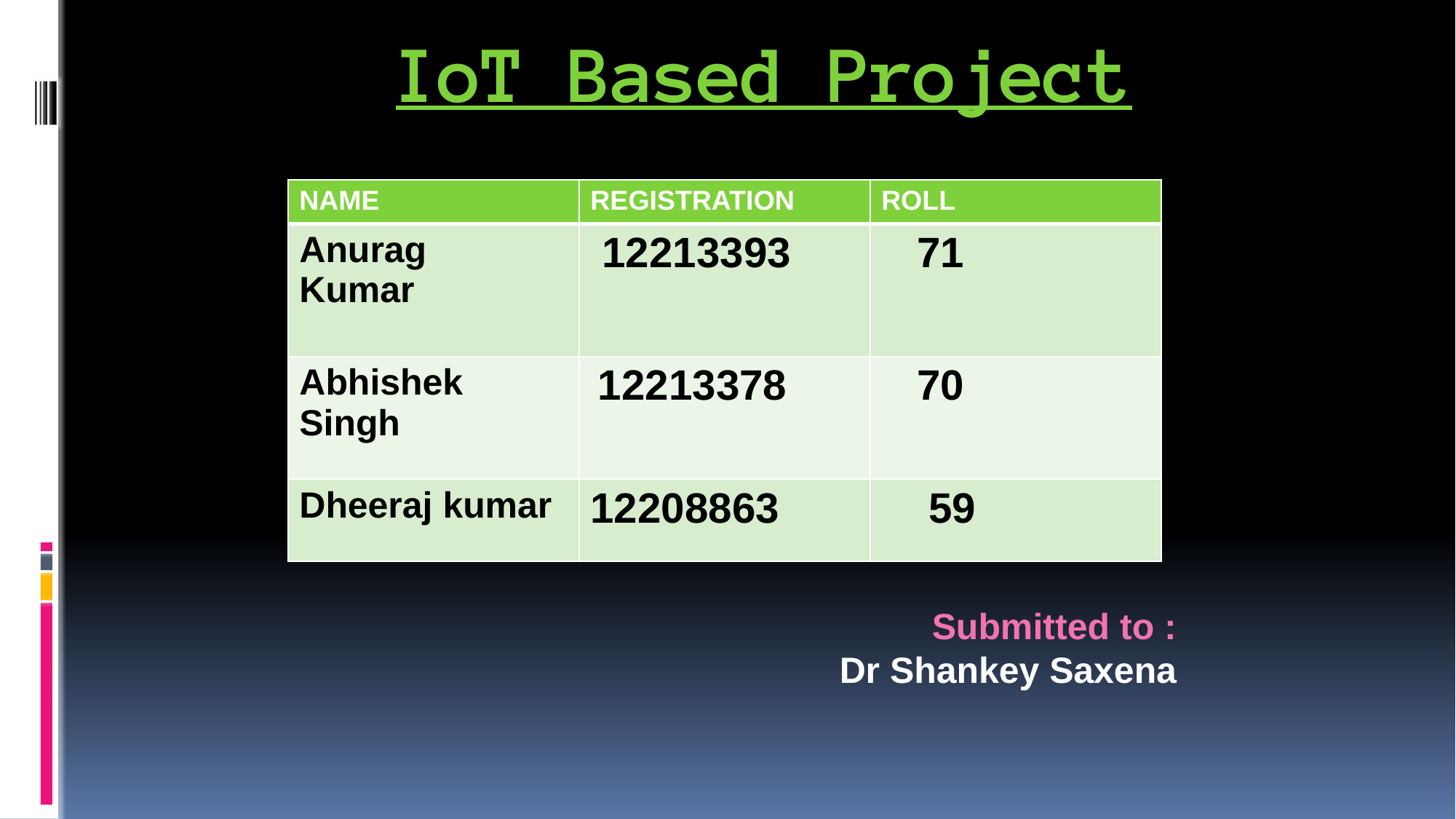

# IoT Based Project
| NAME | REGISTRATION | ROLL |
| --- | --- | --- |
| Anurag Kumar | 12213393 | 71 |
| Abhishek Singh | 12213378 | 70 |
| Dheeraj kumar | 12208863 | 59 |
Submitted to :
Dr Shankey Saxena